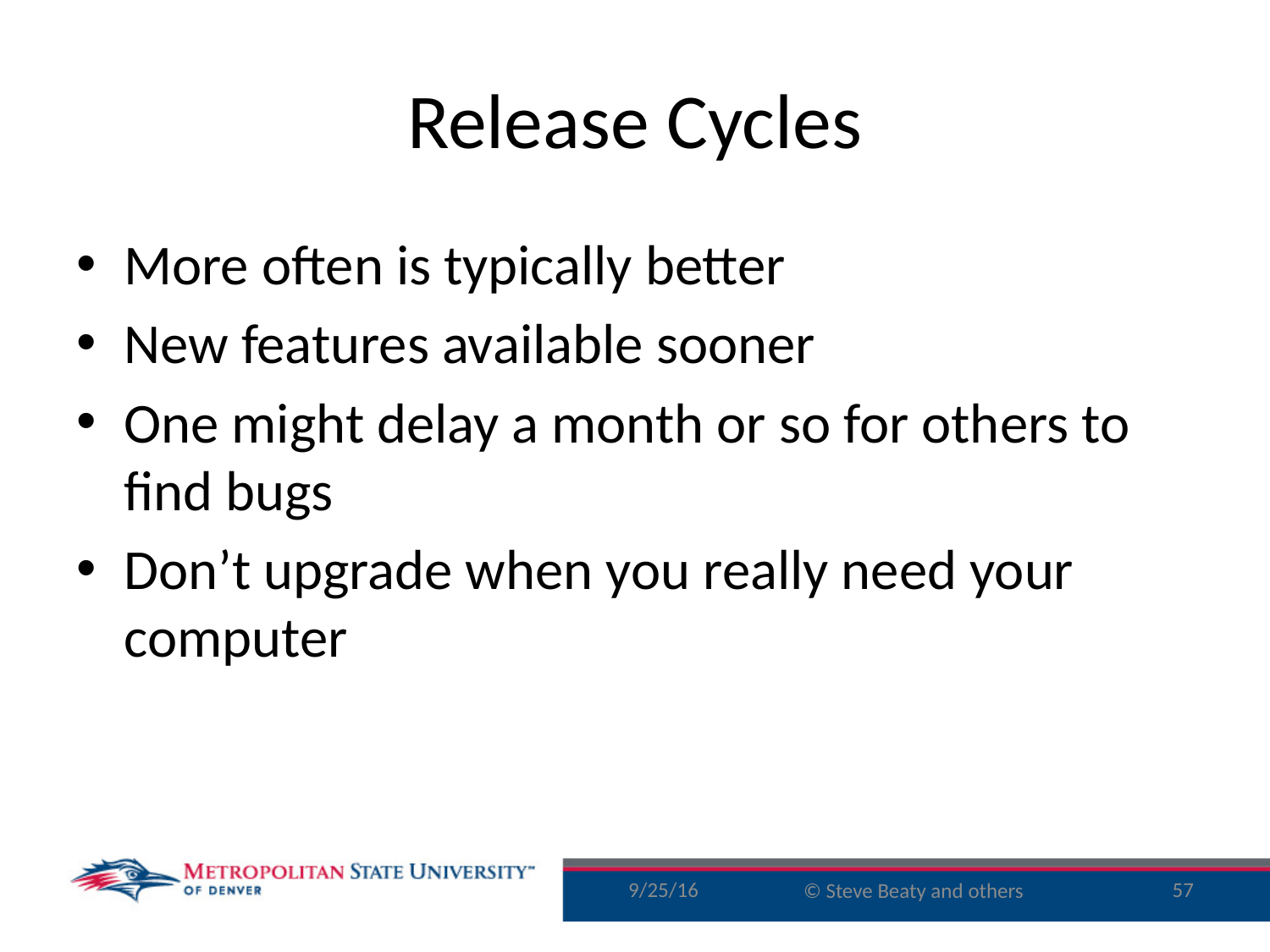

# Release Cycles
More often is typically better
New features available sooner
One might delay a month or so for others to find bugs
Don’t upgrade when you really need your computer
9/25/16
57
© Steve Beaty and others